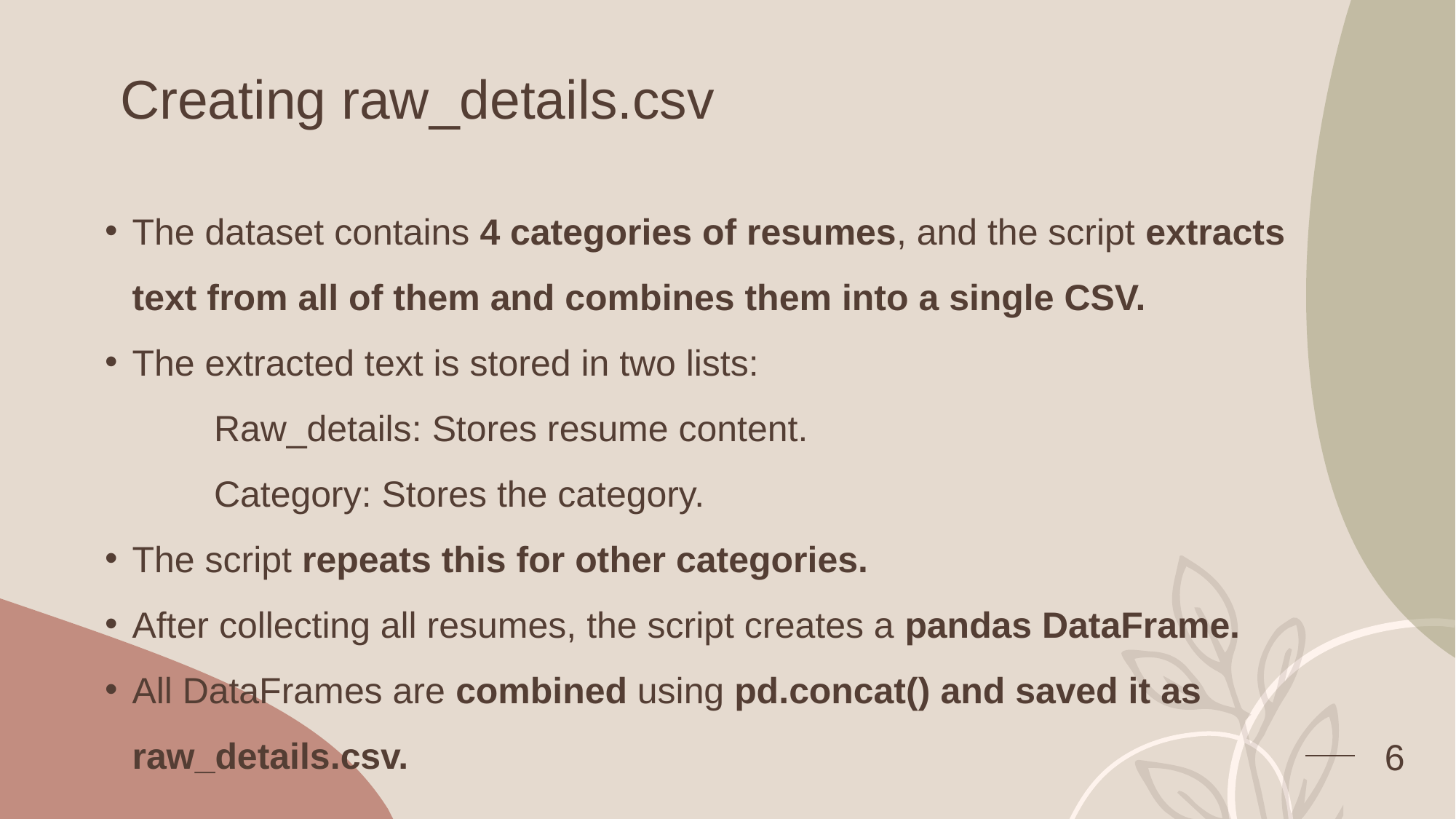

# Creating raw_details.csv
The dataset contains 4 categories of resumes, and the script extracts text from all of them and combines them into a single CSV.
The extracted text is stored in two lists:
	Raw_details: Stores resume content.
	Category: Stores the category.
The script repeats this for other categories.
After collecting all resumes, the script creates a pandas DataFrame.
All DataFrames are combined using pd.concat() and saved it as raw_details.csv.

6